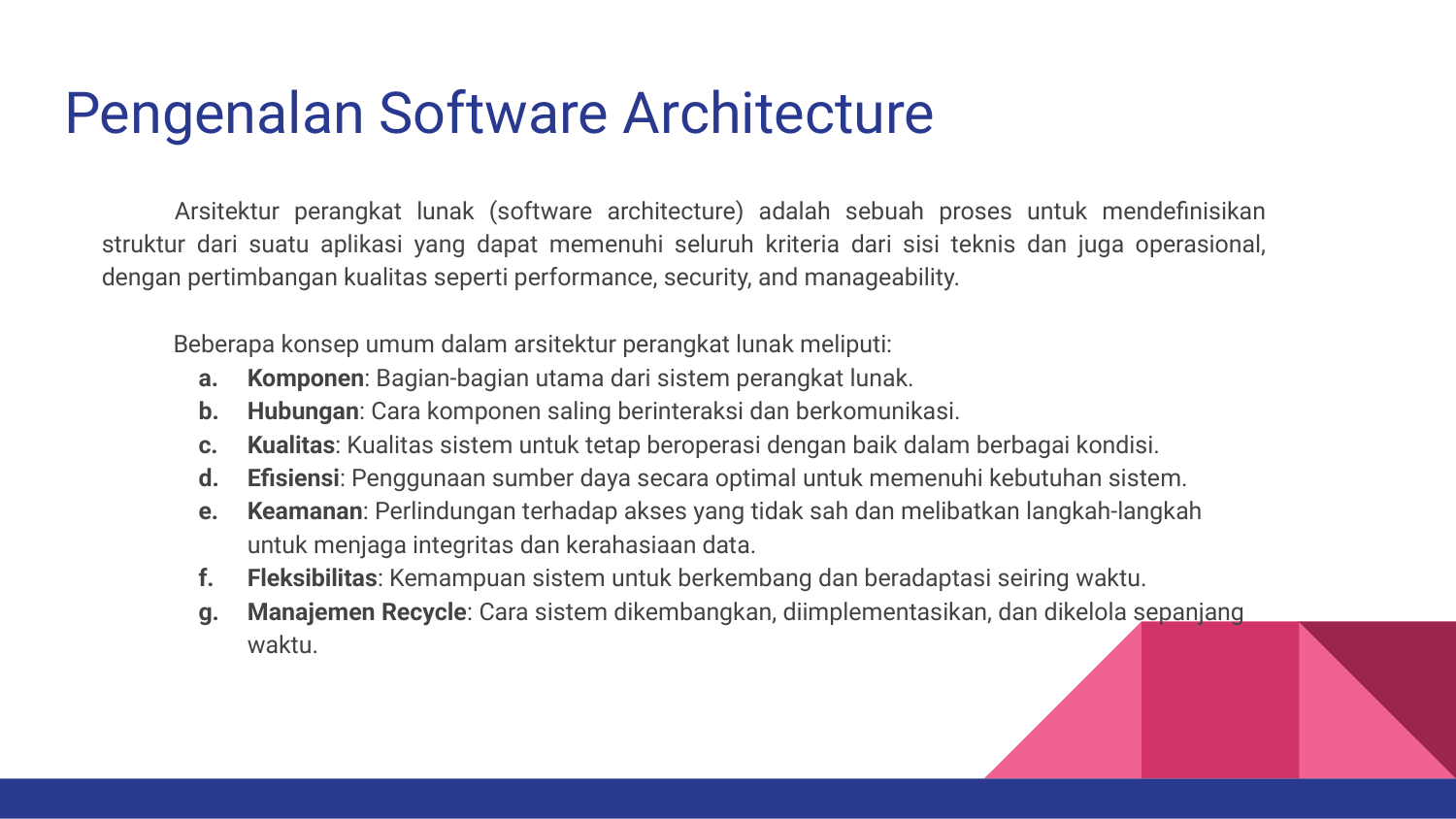

# Pengenalan Software Architecture
Arsitektur perangkat lunak (software architecture) adalah sebuah proses untuk mendefinisikan struktur dari suatu aplikasi yang dapat memenuhi seluruh kriteria dari sisi teknis dan juga operasional, dengan pertimbangan kualitas seperti performance, security, and manageability.

Beberapa konsep umum dalam arsitektur perangkat lunak meliputi:
Komponen: Bagian-bagian utama dari sistem perangkat lunak.
Hubungan: Cara komponen saling berinteraksi dan berkomunikasi.
Kualitas: Kualitas sistem untuk tetap beroperasi dengan baik dalam berbagai kondisi.
Efisiensi: Penggunaan sumber daya secara optimal untuk memenuhi kebutuhan sistem.
Keamanan: Perlindungan terhadap akses yang tidak sah dan melibatkan langkah-langkah untuk menjaga integritas dan kerahasiaan data.
Fleksibilitas: Kemampuan sistem untuk berkembang dan beradaptasi seiring waktu.
Manajemen Recycle: Cara sistem dikembangkan, diimplementasikan, dan dikelola sepanjang waktu.